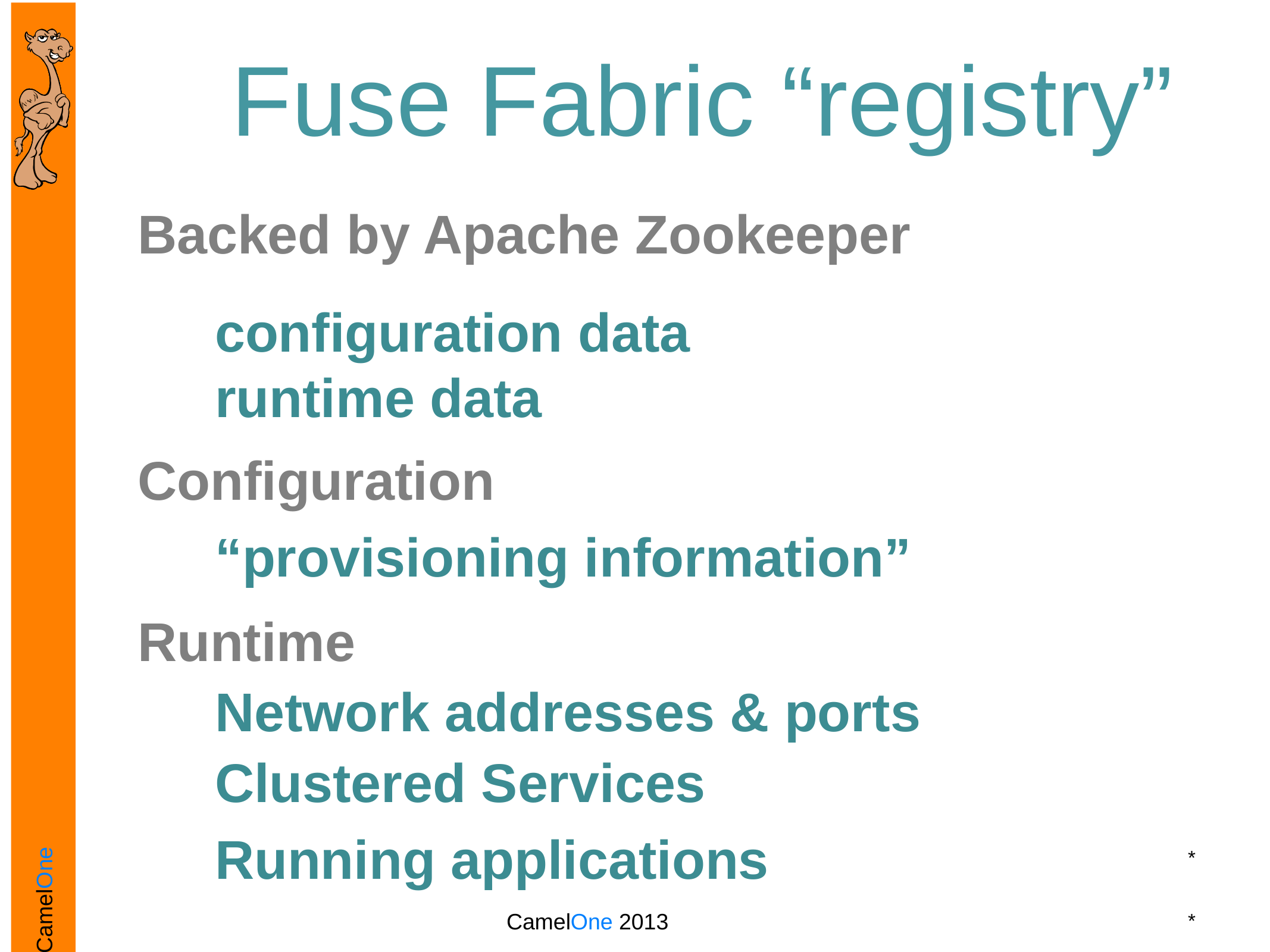

# Fuse Fabric “registry”
Backed by Apache Zookeeper
configuration data
runtime data
Configuration
“provisioning information”
Runtime
Network addresses & ports
Clustered Services
Running applications
*